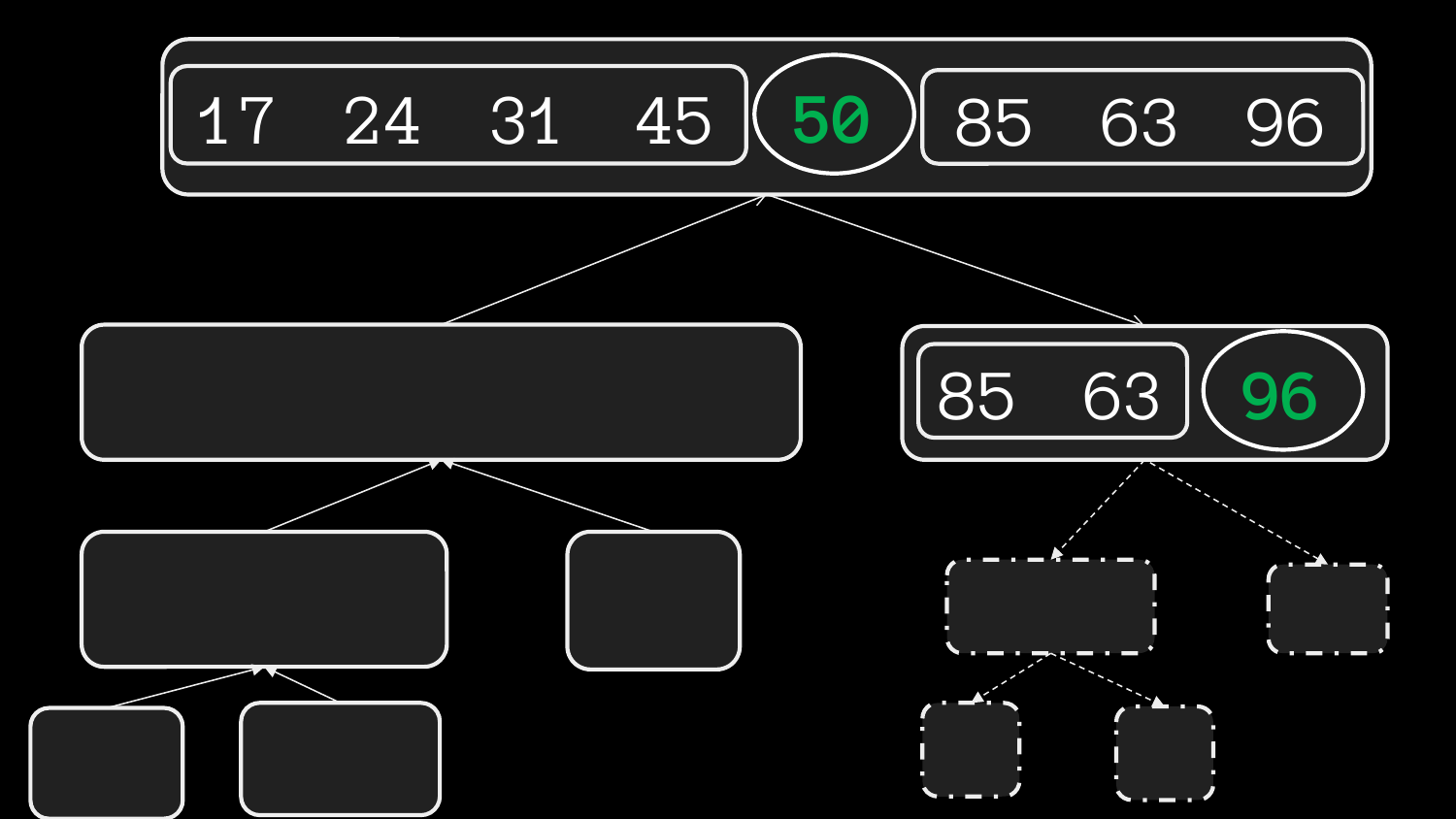

50
17	24	31	45
85	63	96

96
85	63